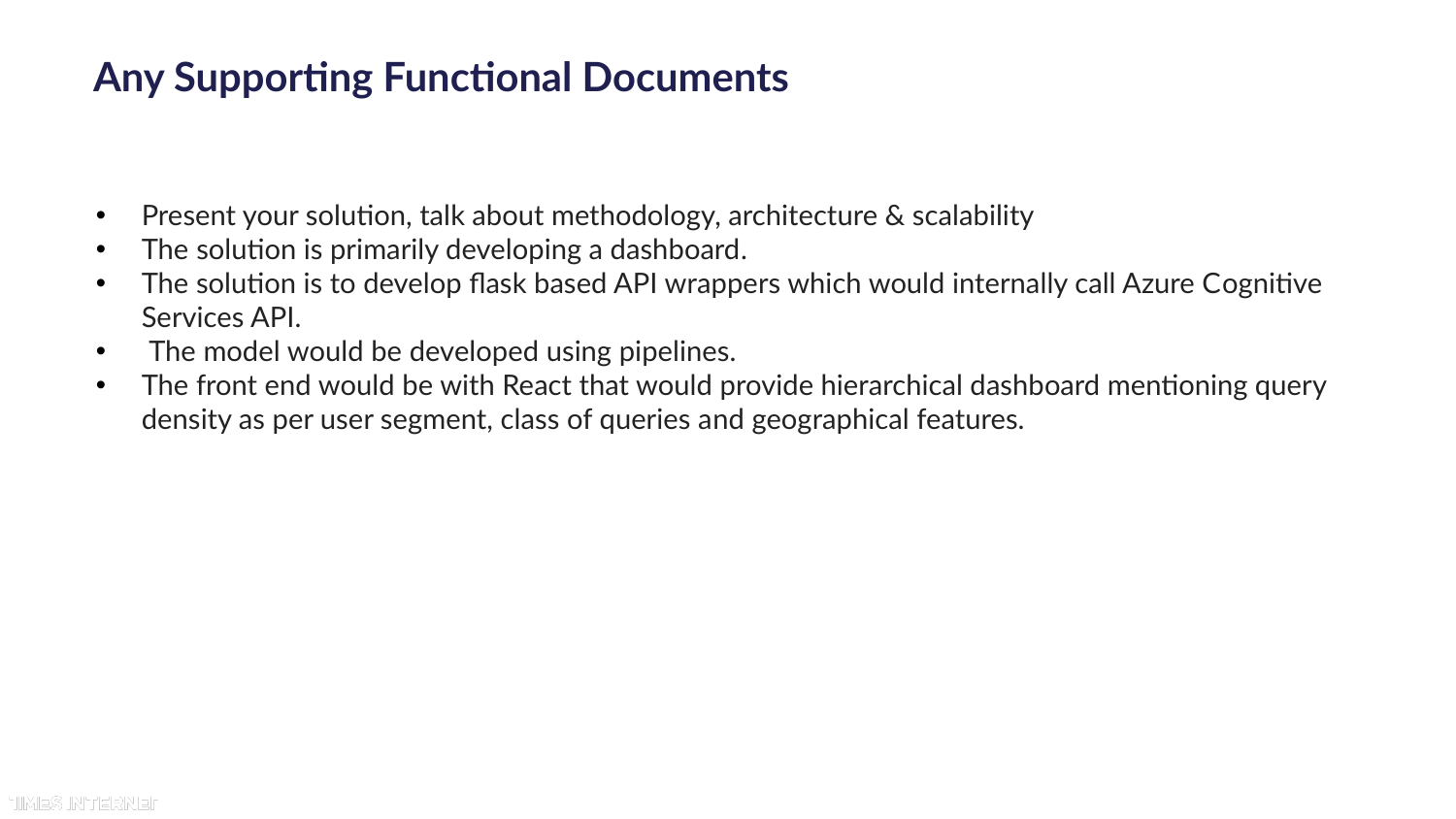

# Any Supporting Functional Documents
Present your solution, talk about methodology, architecture & scalability
The solution is primarily developing a dashboard.
The solution is to develop flask based API wrappers which would internally call Azure Cognitive Services API.
 The model would be developed using pipelines.
The front end would be with React that would provide hierarchical dashboard mentioning query density as per user segment, class of queries and geographical features.